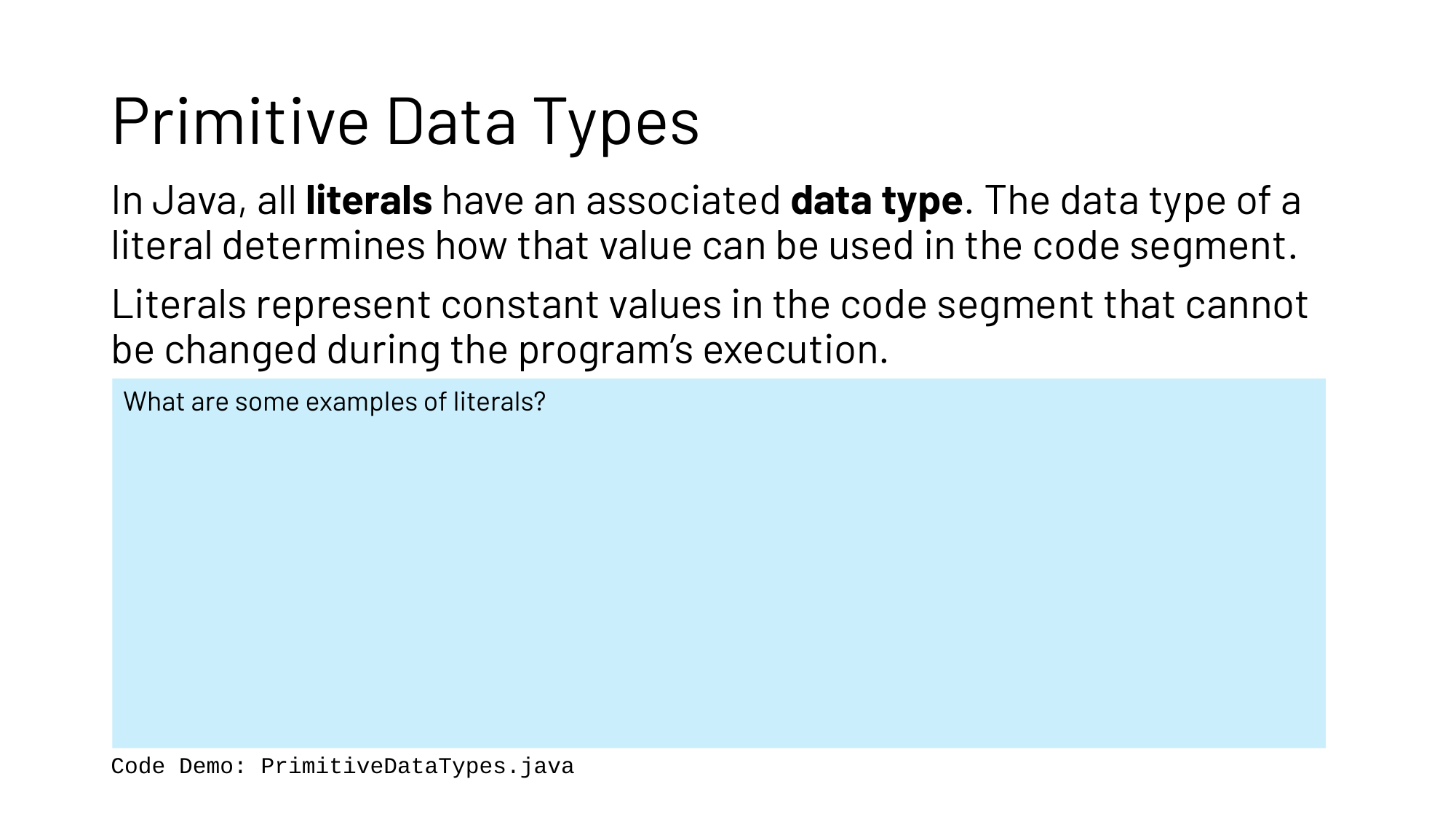

# Primitive Data Types
In Java, all literals have an associated data type. The data type of a literal determines how that value can be used in the code segment.
Literals represent constant values in the code segment that cannot be changed during the program’s execution.
What are some examples of literals?

Code Demo: PrimitiveDataTypes.java